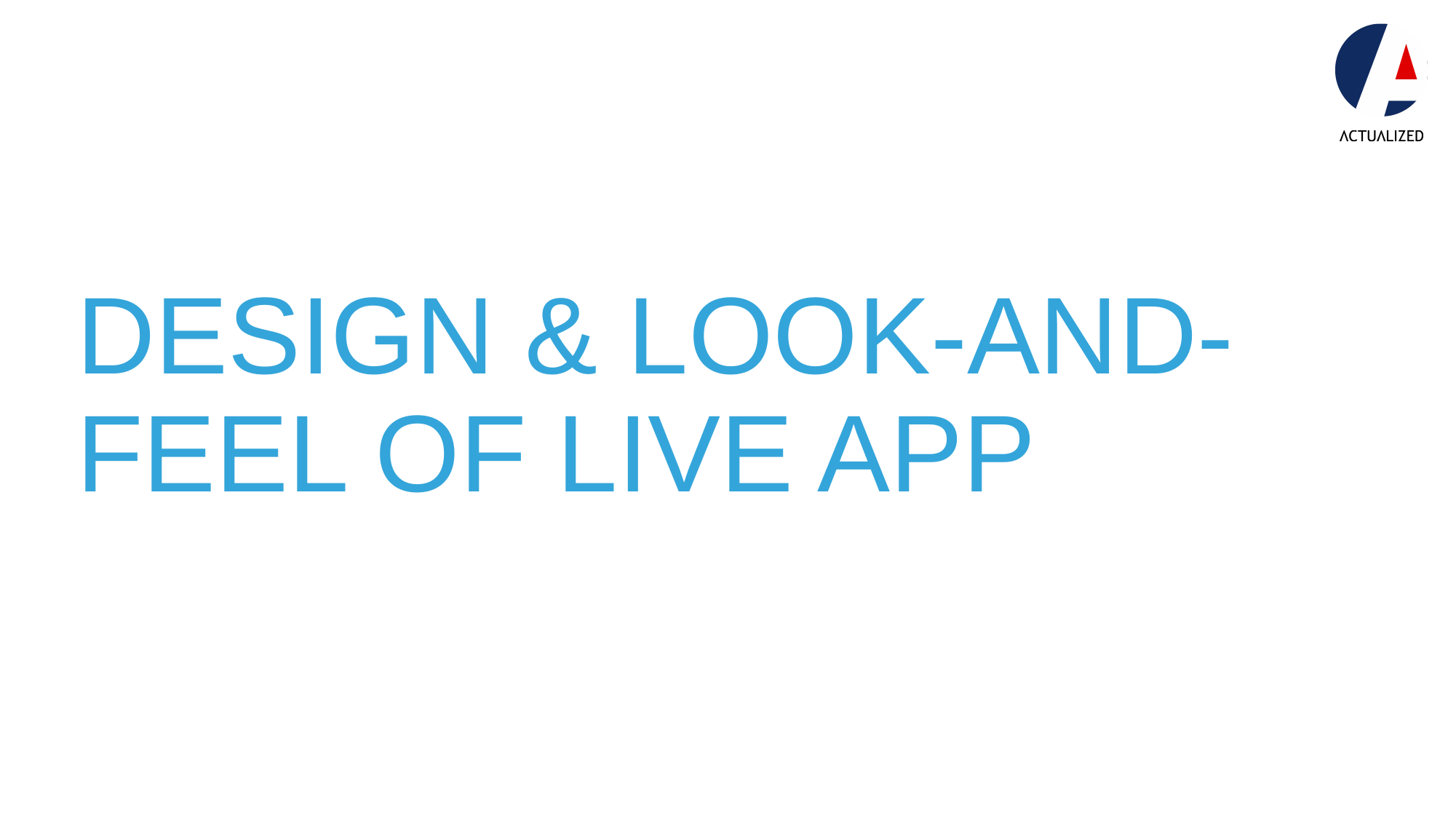

# Design & LOOK-AND-FEEL of LIVE APP